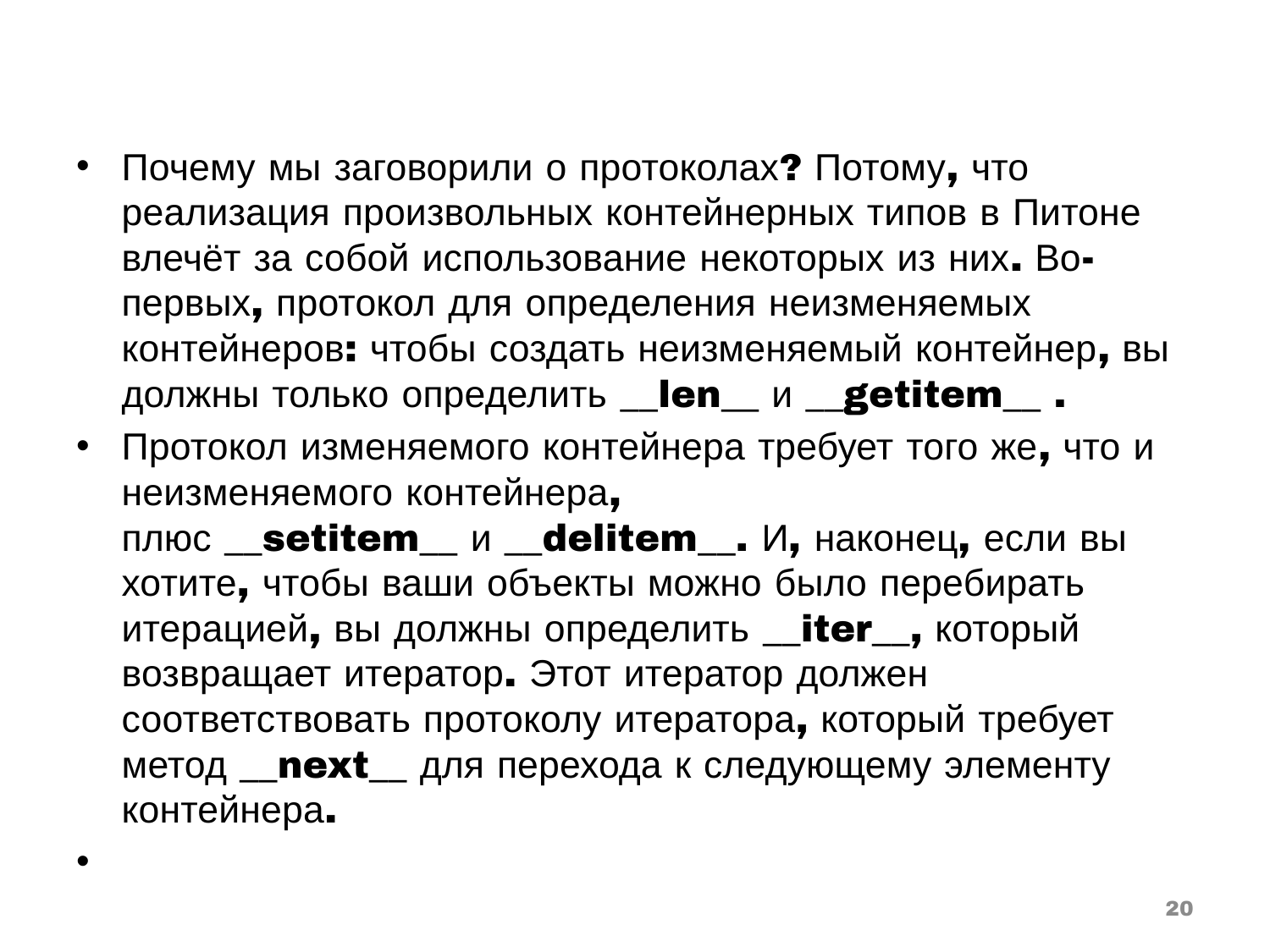

Почему мы заговорили о протоколах? Потому, что реализация произвольных контейнерных типов в Питоне влечёт за собой использование некоторых из них. Во-первых, протокол для определения неизменяемых контейнеров: чтобы создать неизменяемый контейнер, вы должны только определить __len__ и __getitem__ .
Протокол изменяемого контейнера требует того же, что и неизменяемого контейнера, плюс __setitem__ и __delitem__. И, наконец, если вы хотите, чтобы ваши объекты можно было перебирать итерацией, вы должны определить __iter__, который возвращает итератор. Этот итератор должен соответствовать протоколу итератора, который требует метод __next__ для перехода к следующему элементу контейнера.

20